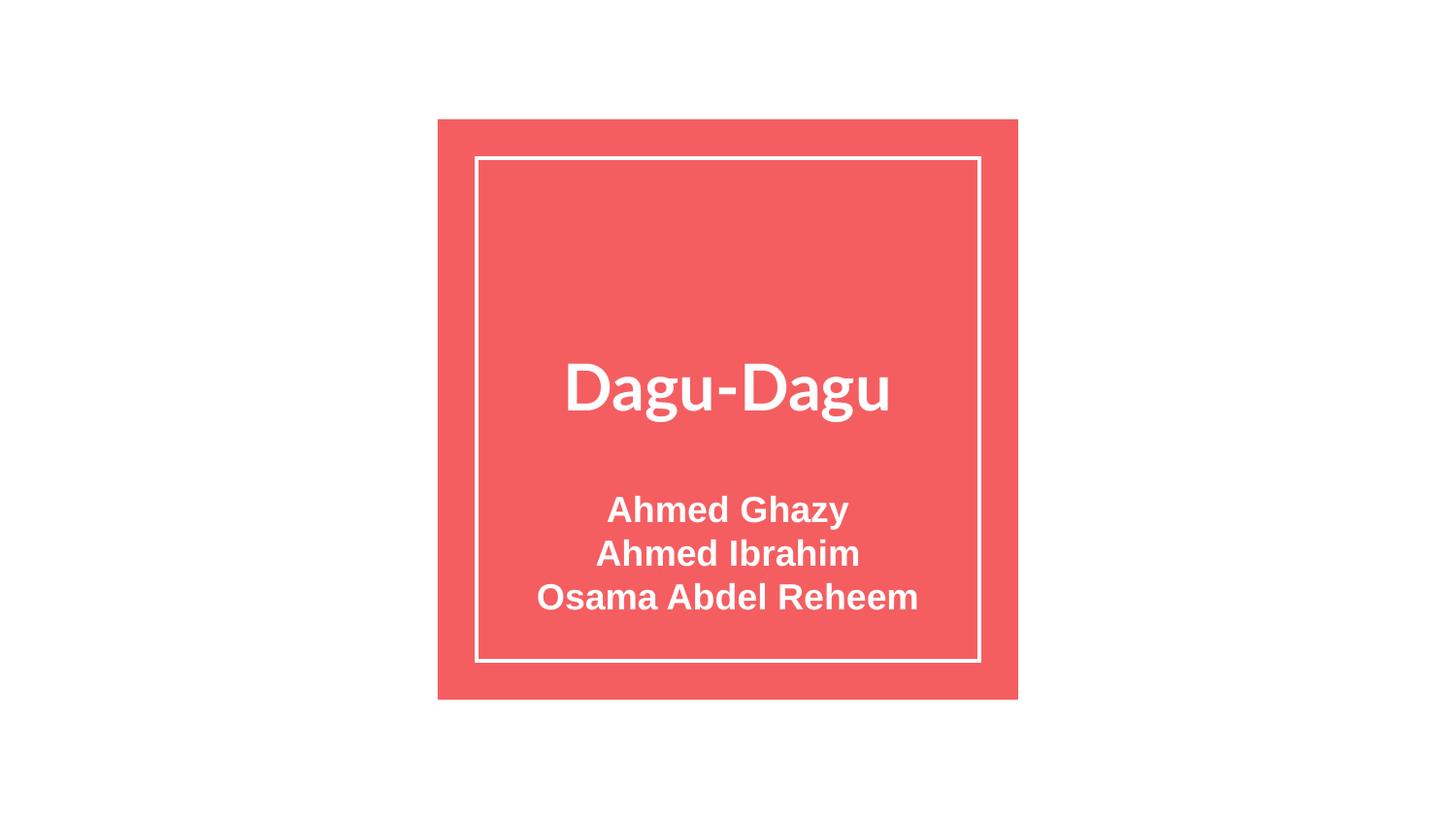

# Dagu-Dagu
Ahmed Ghazy
Ahmed Ibrahim
Osama Abdel Reheem